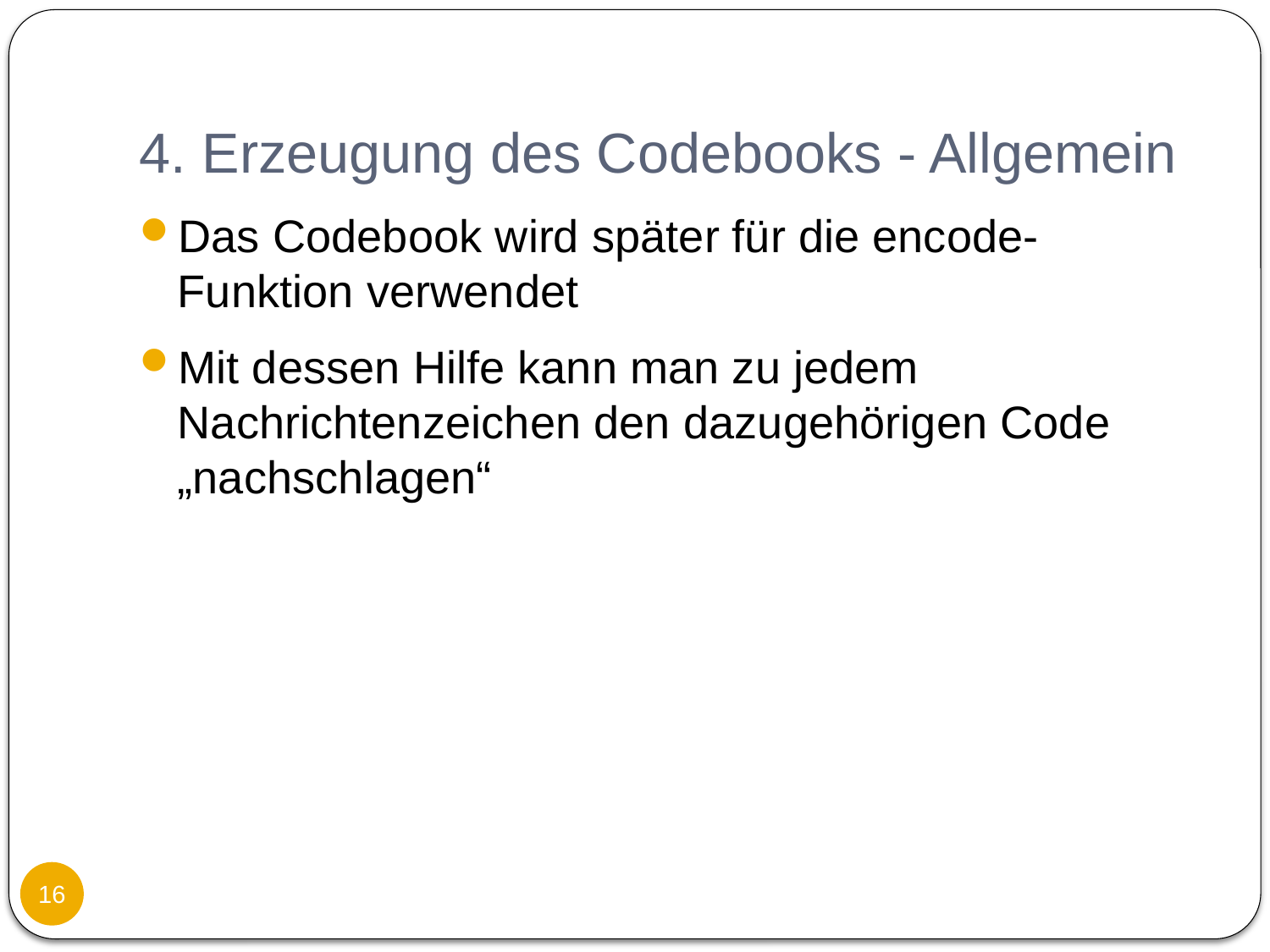

# 4. Erzeugung des Codebooks - Allgemein
Das Codebook wird später für die encode-Funktion verwendet
Mit dessen Hilfe kann man zu jedem Nachrichtenzeichen den dazugehörigen Code „nachschlagen“
16